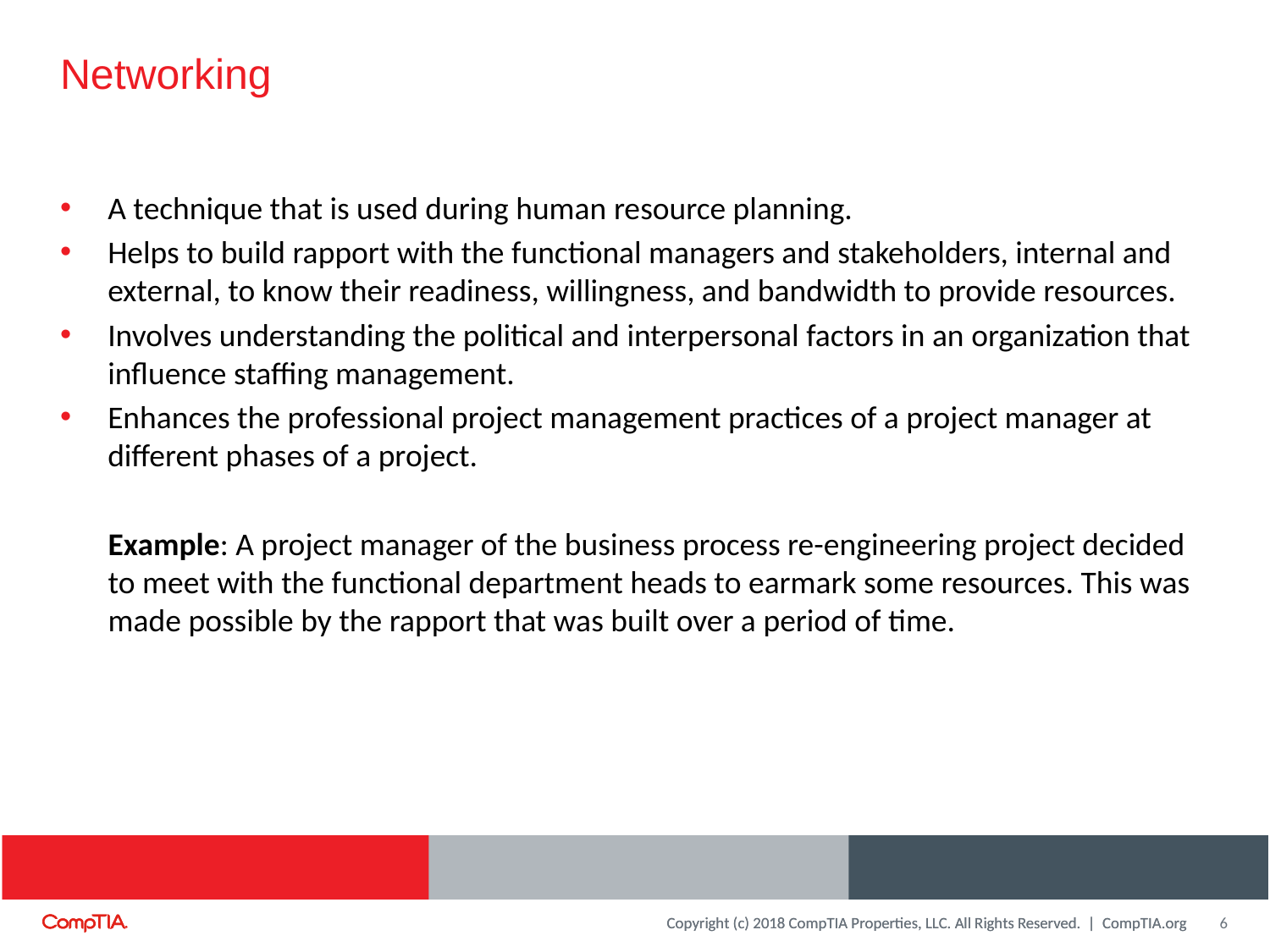

# Networking
A technique that is used during human resource planning.
Helps to build rapport with the functional managers and stakeholders, internal and external, to know their readiness, willingness, and bandwidth to provide resources.
Involves understanding the political and interpersonal factors in an organization that influence staffing management.
Enhances the professional project management practices of a project manager at different phases of a project.

Example: A project manager of the business process re-engineering project decided to meet with the functional department heads to earmark some resources. This was made possible by the rapport that was built over a period of time.
6